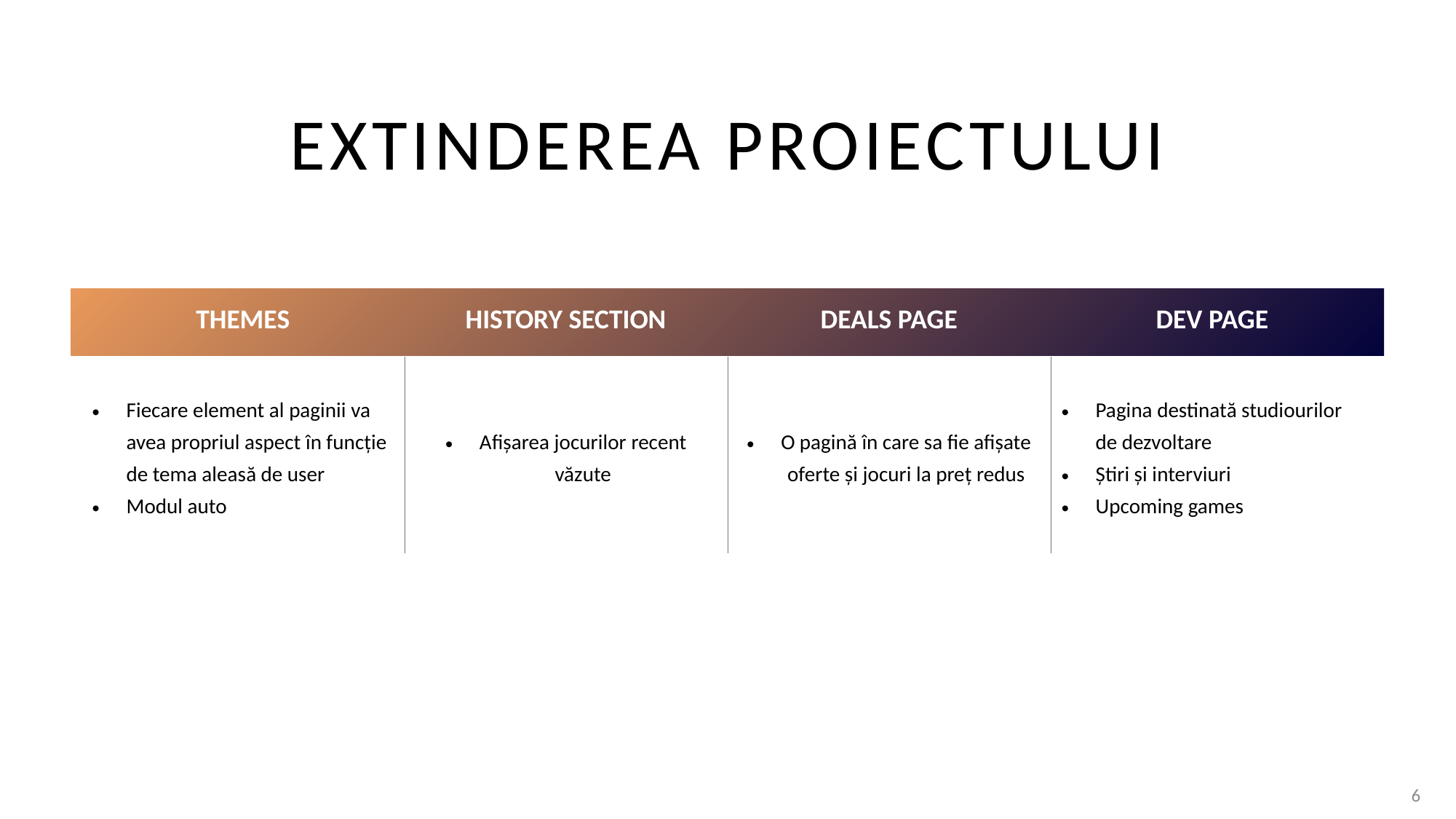

# Extinderea proiectului
| THEMES | HISTORY SECTION | DEALS PAGE | DEV PAGE |
| --- | --- | --- | --- |
| Fiecare element al paginii va avea propriul aspect în funcție de tema aleasă de user Modul auto | Afișarea jocurilor recent văzute | O pagină în care sa fie afișate oferte și jocuri la preț redus | Pagina destinată studiourilor de dezvoltare Știri și interviuri Upcoming games |

6